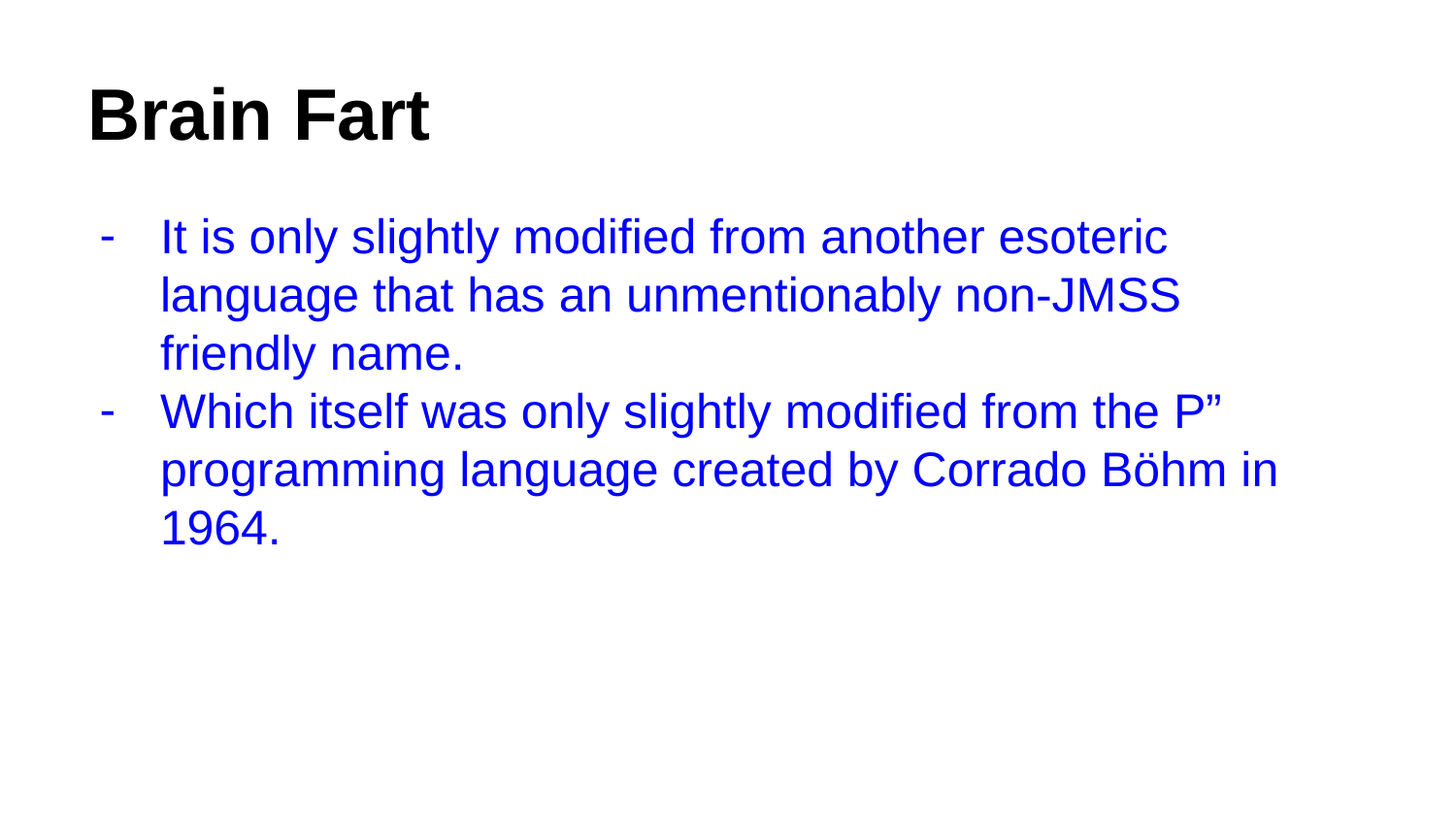

# Brain Fart
It is only slightly modified from another esoteric language that has an unmentionably non-JMSS friendly name.
Which itself was only slightly modified from the P” programming language created by Corrado Böhm in 1964.